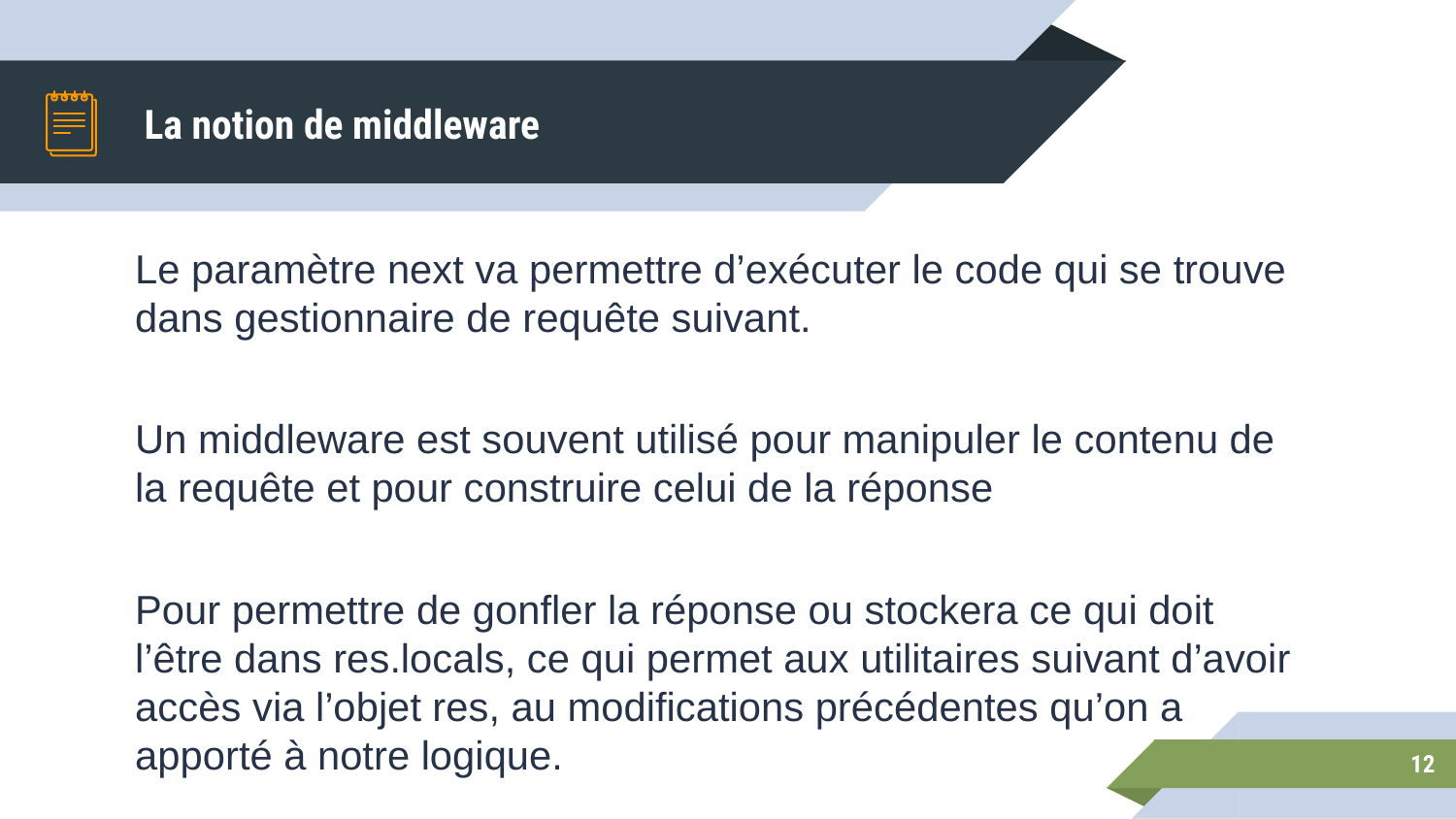

# La notion de middleware

Le paramètre next va permettre d’exécuter le code qui se trouve dans gestionnaire de requête suivant.

Un middleware est souvent utilisé pour manipuler le contenu de la requête et pour construire celui de la réponse

Pour permettre de gonfler la réponse ou stockera ce qui doit l’être dans res.locals, ce qui permet aux utilitaires suivant d’avoir accès via l’objet res, au modifications précédentes qu’on a apporté à notre logique.
12